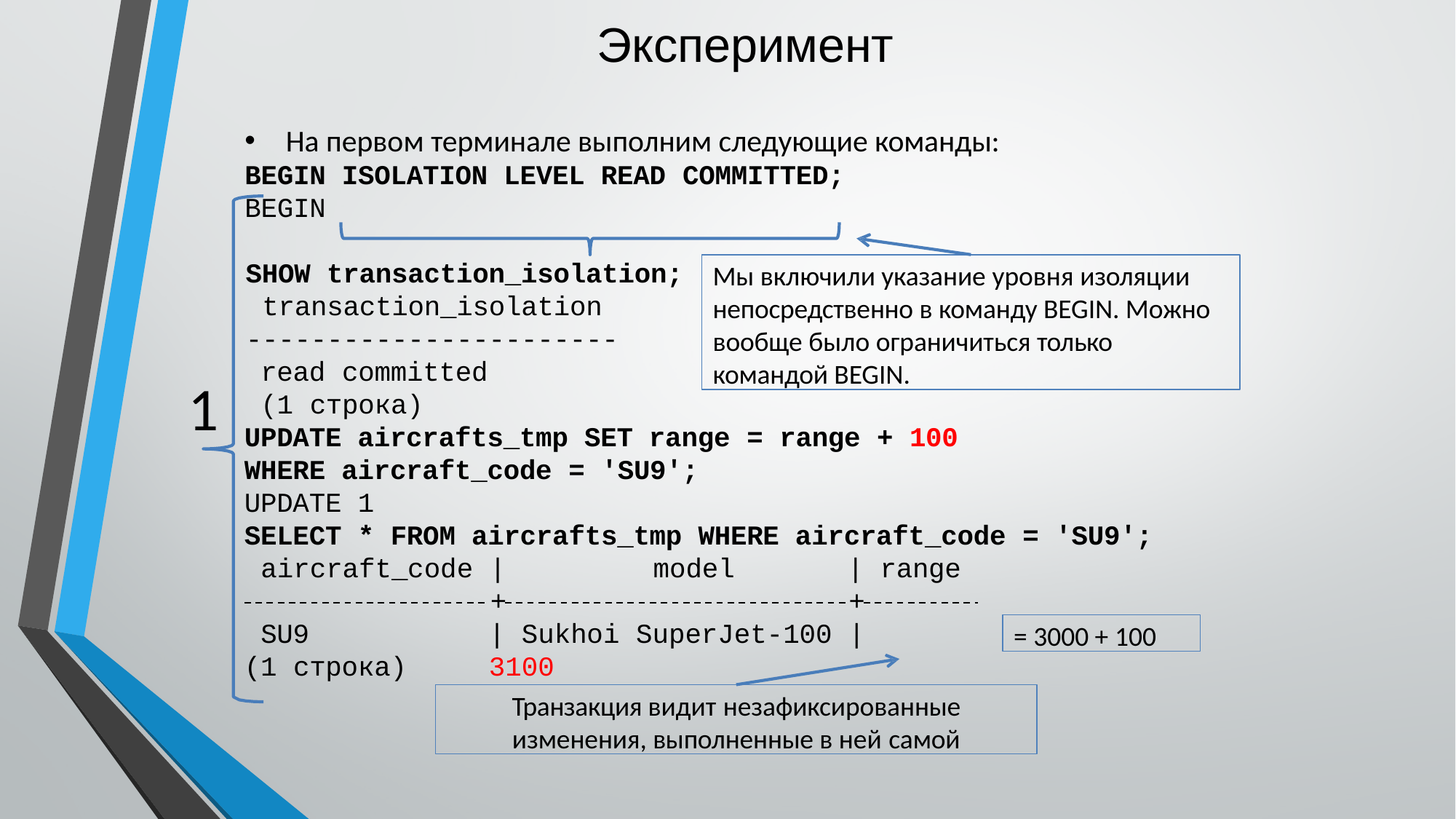

Эксперимент
На первом терминале выполним следующие команды:
BEGIN ISOLATION LEVEL READ COMMITTED;
BEGIN

SHOW transaction_isolation;
transaction_isolation
-----------------------
read committed  (1 строка)
Мы включили указание уровня изоляции
непосредственно в команду BEGIN. Можно  вообще было ограничиться только  командой BEGIN.
1
UPDATE aircrafts_tmp SET range = range + 100
WHERE aircraft_code = 'SU9';
UPDATE 1
SELECT * FROM aircrafts_tmp WHERE aircraft_code = 'SU9';
aircraft_code |	model
| range
 	+	+

SU9
(1 строка)
| Sukhoi SuperJet-100 |	3100
= 3000 + 100

Транзакция видит незафиксированные
изменения, выполненные в ней самой